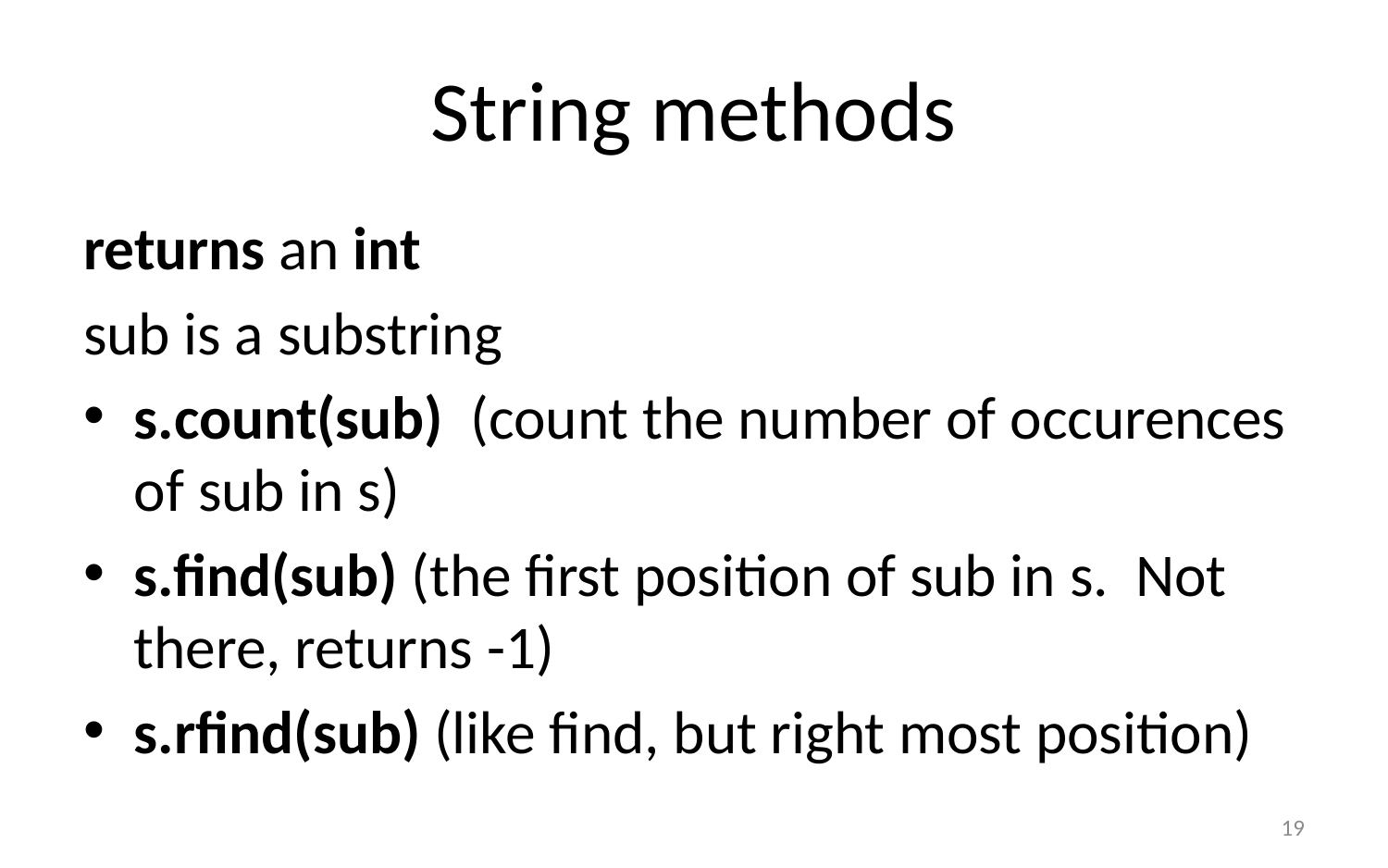

# String methods
returns an int
sub is a substring
s.count(sub)  (count the number of occurences of sub in s)
s.find(sub) (the first position of sub in s.  Not there, returns -1)
s.rfind(sub) (like find, but right most position)
19